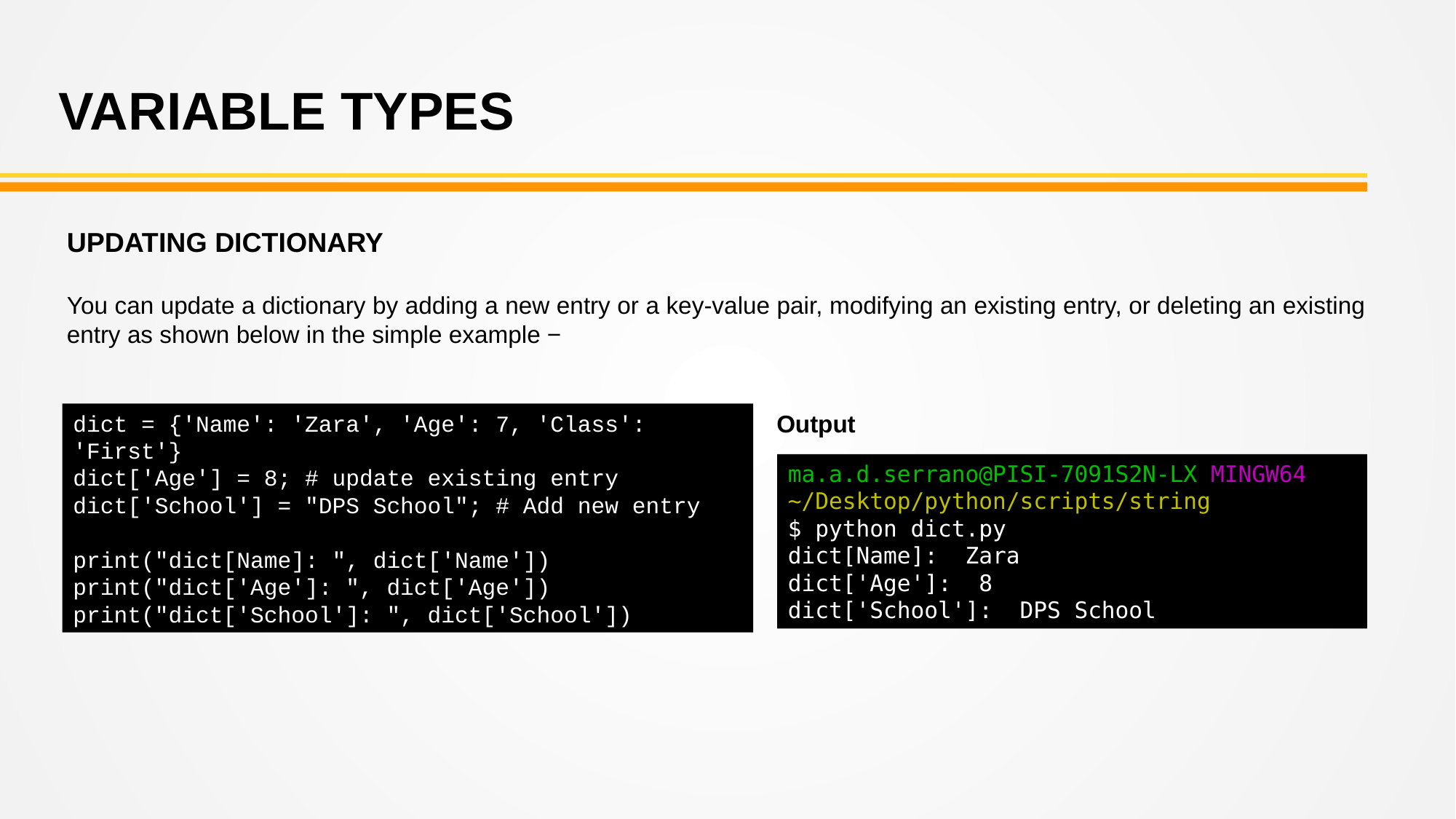

VARIABLE TYPES

UPDATING DICTIONARY

You can update a dictionary by adding a new entry or a key-value pair, modifying an existing entry, or deleting an existing entry as shown below in the simple example −
dict = {'Name': 'Zara', 'Age': 7, 'Class': 'First'}
dict['Age'] = 8; # update existing entry
dict['School'] = "DPS School"; # Add new entry

print("dict[Name]: ", dict['Name'])
print("dict['Age']: ", dict['Age'])
print("dict['School']: ", dict['School'])
Output
ma.a.d.serrano@PISI-7091S2N-LX MINGW64 ~/Desktop/python/scripts/string
$ python dict.py
dict[Name]:  Zara
dict['Age']:  8
dict['School']:  DPS School